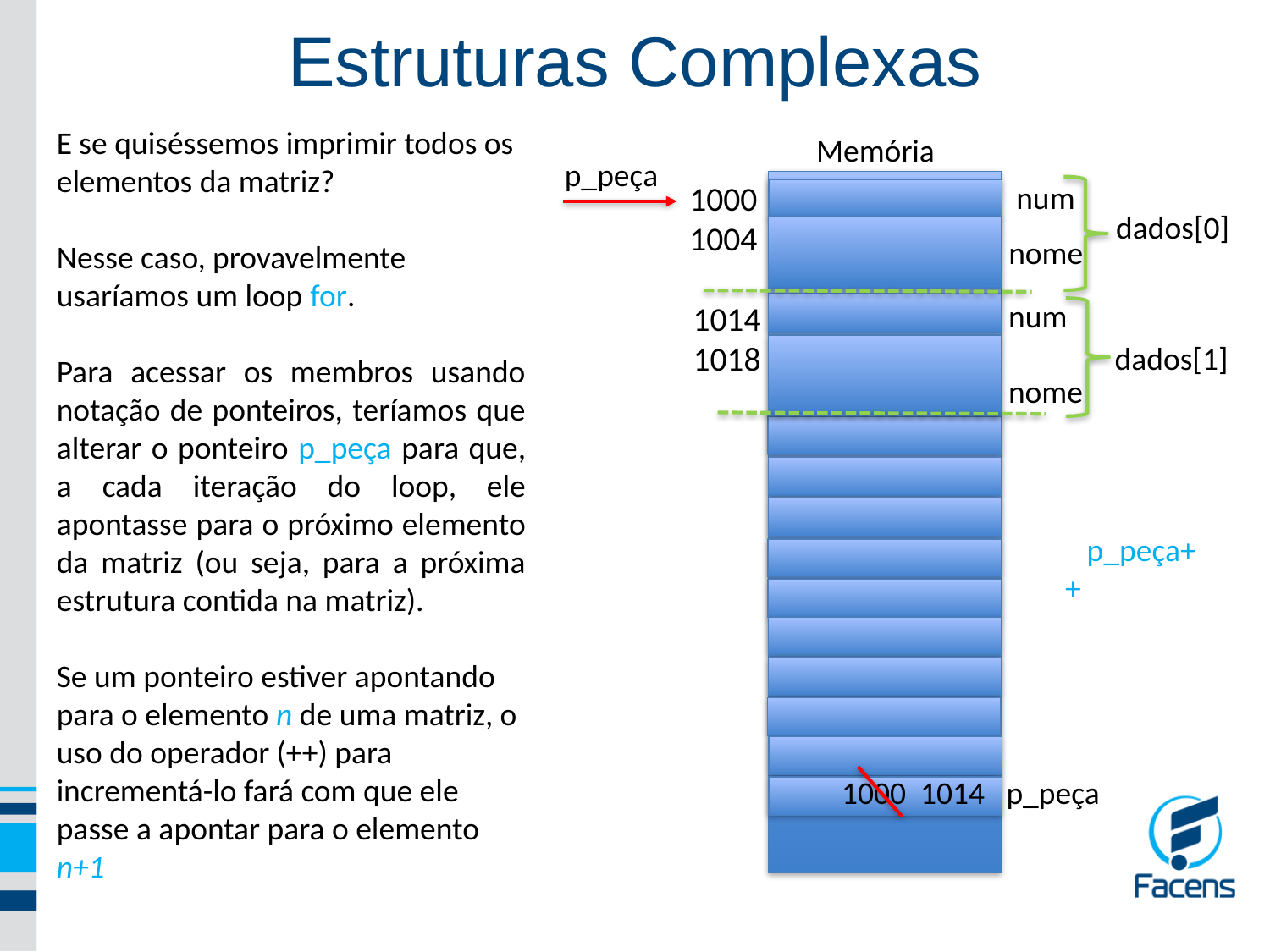

Estruturas Complexas
   p_peça
E se quiséssemos imprimir todos os
elementos da matriz?

Nesse caso, provavelmente usaríamos um loop for.

Para acessar os membros usando notação de ponteiros, teríamos que alterar o ponteiro p_peça para que, a cada iteração do loop, ele apontasse para o próximo elemento da matriz (ou seja, para a próxima estrutura contida na matriz).

Se um ponteiro estiver apontando para o elemento n de uma matriz, o uso do operador (++) para incrementá-lo fará com que ele passe a apontar para o elemento n+1
Memória

1000
1004

num

   nome
dados[1]
dados[0]
12
num
1014
1018

   nome
90
   p_peça++
7.5
1000  1014   p_peça